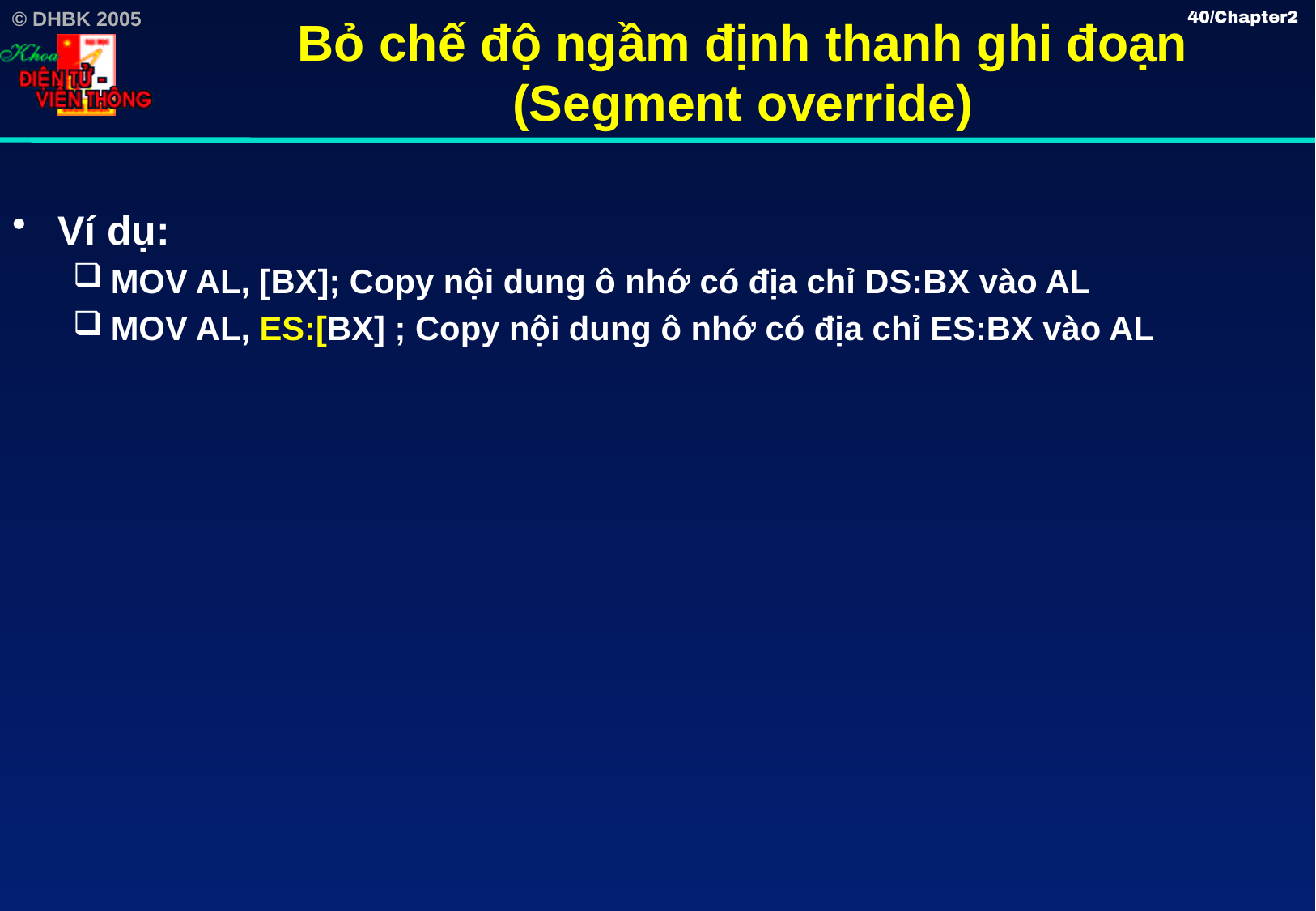

# Bỏ chế độ ngầm định thanh ghi đoạn (Segment override)
40/Chapter2

Ví dụ:
MOV AL, [BX]; Copy nội dung ô nhớ có địa chỉ DS:BX vào AL
MOV AL, ES:[BX] ; Copy nội dung ô nhớ có địa chỉ ES:BX vào AL